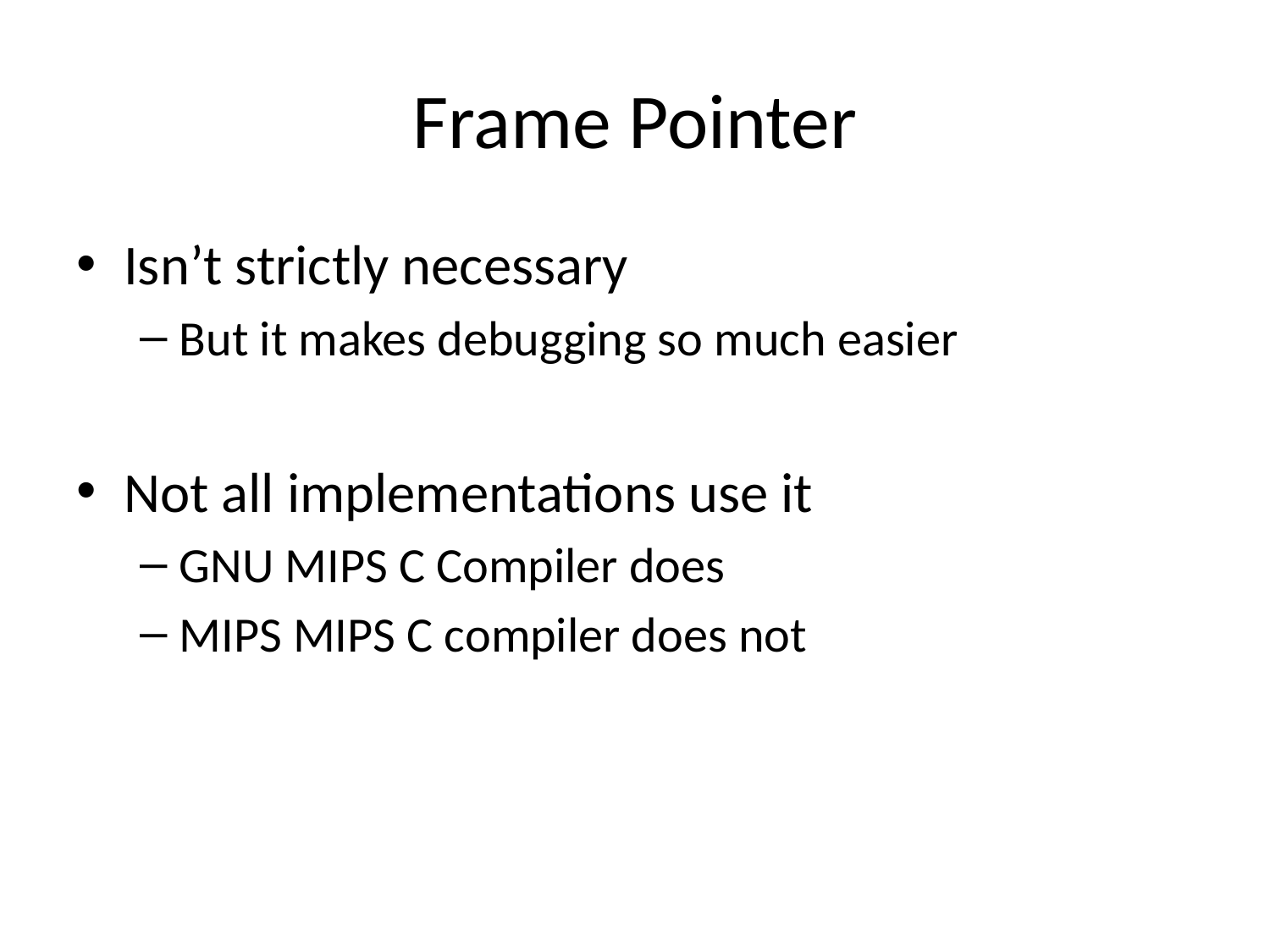

# Frame Pointer
Isn’t strictly necessary
But it makes debugging so much easier

Not all implementations use it
GNU MIPS C Compiler does
MIPS MIPS C compiler does not